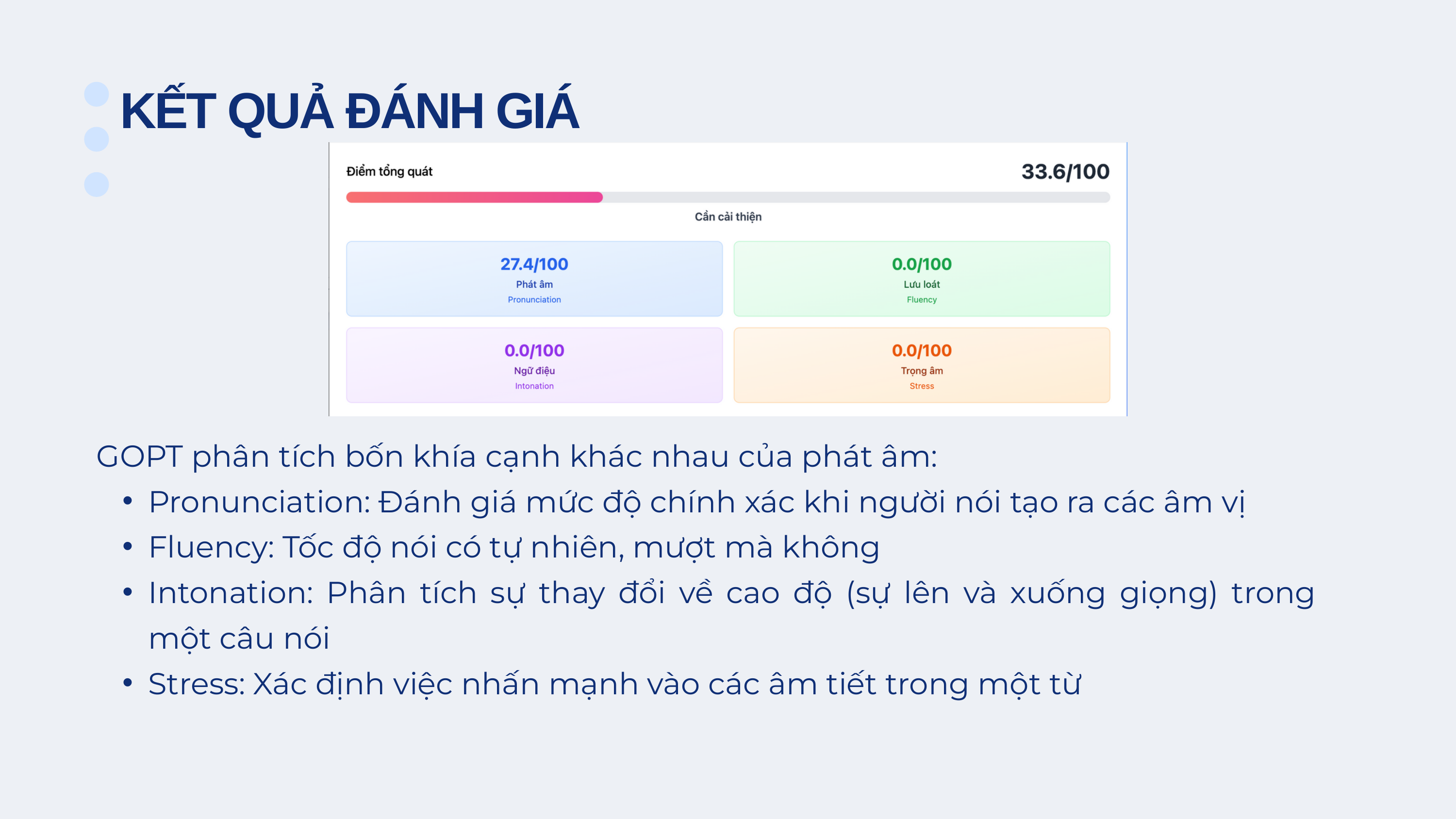

KẾT QUẢ ĐÁNH GIÁ

GOPT phân tích bốn khía cạnh khác nhau của phát âm:​
Pronunciation: Đánh giá mức độ chính xác khi người nói tạo ra các âm vị
Fluency: Tốc độ nói có tự nhiên, mượt mà không
Intonation: Phân tích sự thay đổi về cao độ (sự lên và xuống giọng) trong một câu nói
Stress: Xác định việc nhấn mạnh vào các âm tiết trong một từ